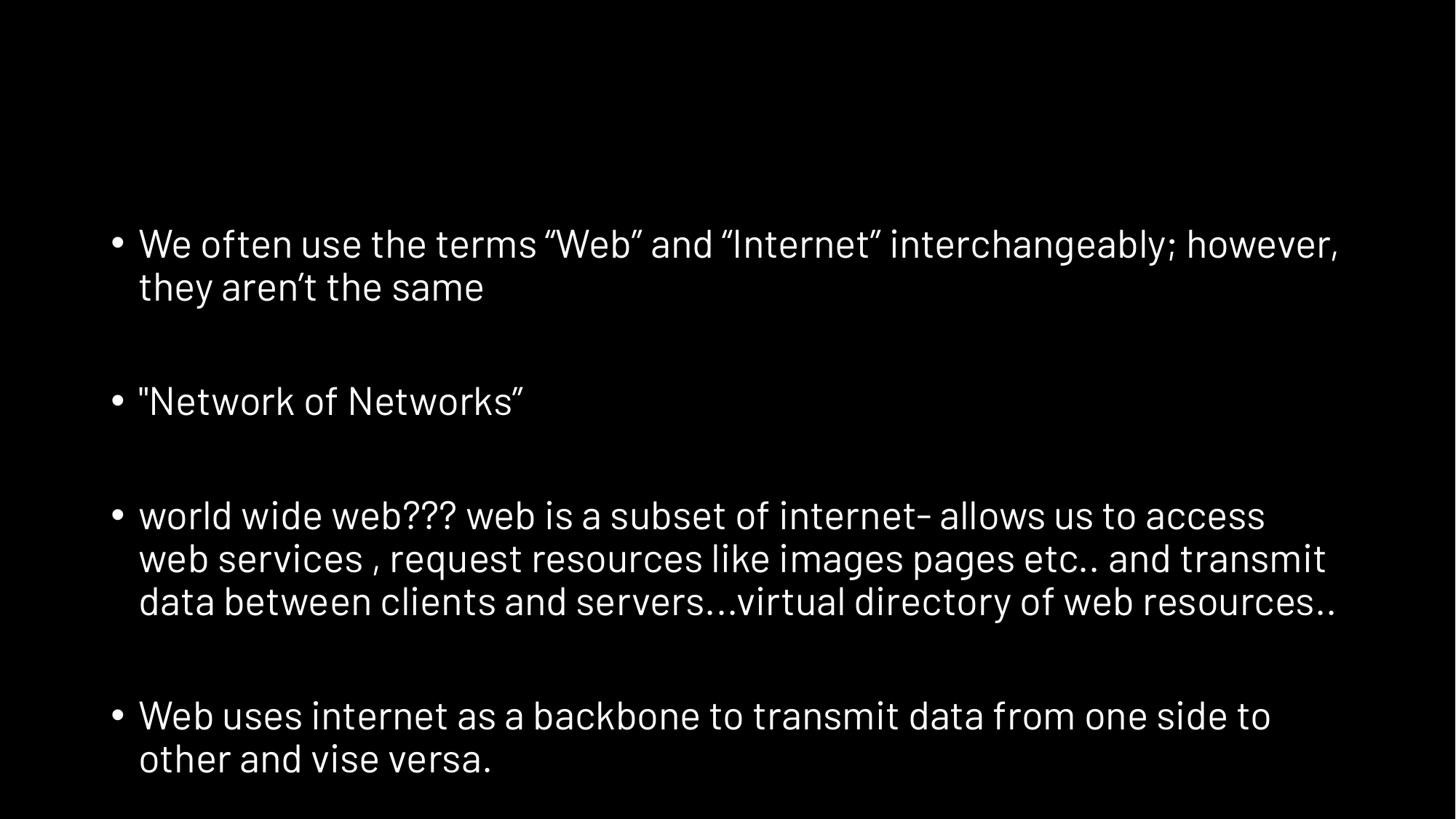

#
We often use the terms “Web” and “Internet” interchangeably; however, they aren’t the same

"Network of Networks”

world wide web??? web is a subset of internet- allows us to access web services , request resources like images pages etc.. and transmit data between clients and servers...virtual directory of web resources..

Web uses internet as a backbone to transmit data from one side to other and vise versa.